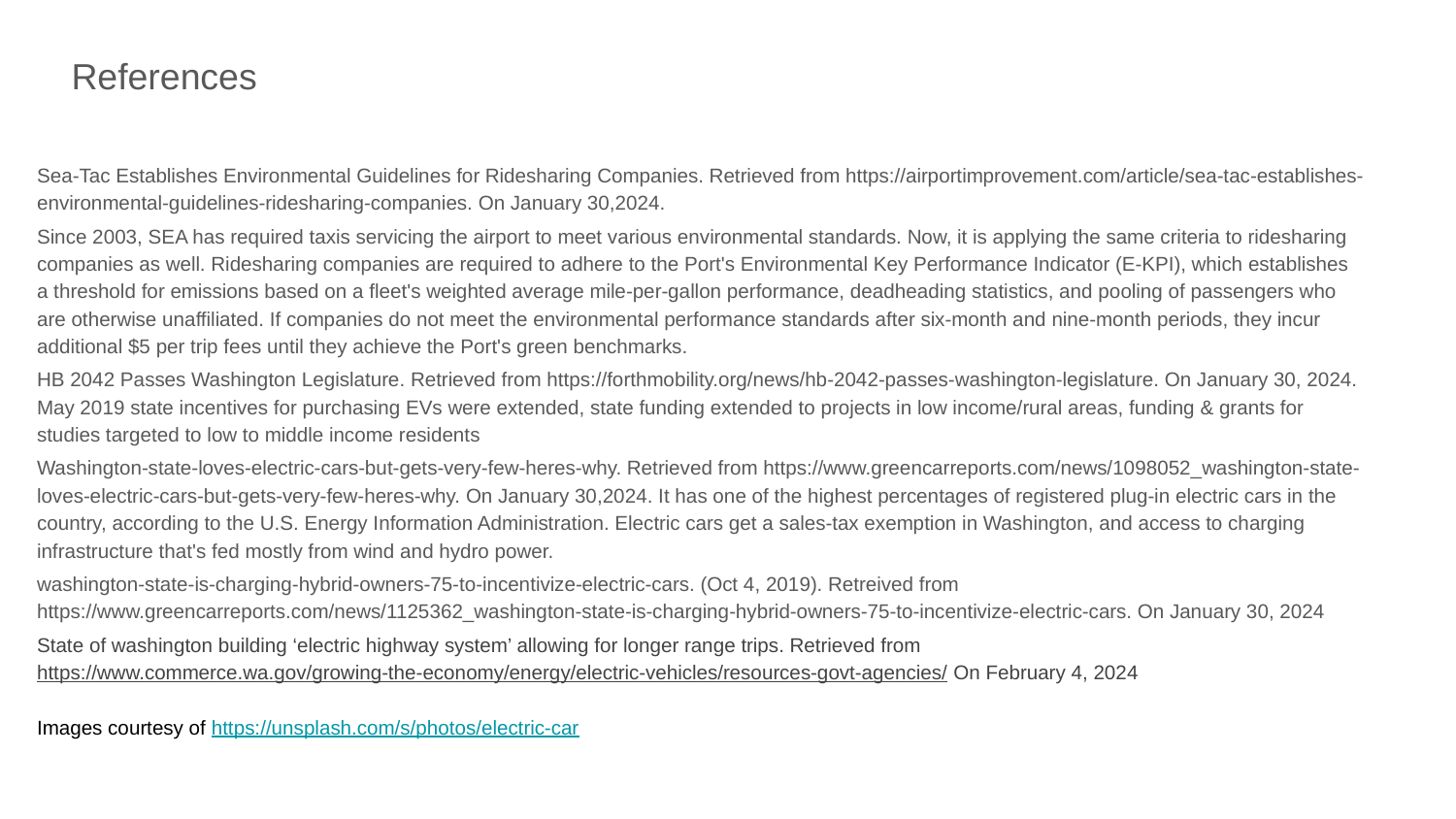

References
Sea-Tac Establishes Environmental Guidelines for Ridesharing Companies. Retrieved from https://airportimprovement.com/article/sea-tac-establishes-environmental-guidelines-ridesharing-companies. On January 30,2024.
Since 2003, SEA has required taxis servicing the airport to meet various environmental standards. Now, it is applying the same criteria to ridesharing companies as well. Ridesharing companies are required to adhere to the Port's Environmental Key Performance Indicator (E-KPI), which establishes a threshold for emissions based on a fleet's weighted average mile-per-gallon performance, deadheading statistics, and pooling of passengers who are otherwise unaffiliated. If companies do not meet the environmental performance standards after six-month and nine-month periods, they incur additional $5 per trip fees until they achieve the Port's green benchmarks.
HB 2042 Passes Washington Legislature. Retrieved from https://forthmobility.org/news/hb-2042-passes-washington-legislature. On January 30, 2024. May 2019 state incentives for purchasing EVs were extended, state funding extended to projects in low income/rural areas, funding & grants for studies targeted to low to middle income residents
Washington-state-loves-electric-cars-but-gets-very-few-heres-why. Retrieved from https://www.greencarreports.com/news/1098052_washington-state-loves-electric-cars-but-gets-very-few-heres-why. On January 30,2024. It has one of the highest percentages of registered plug-in electric cars in the country, according to the U.S. Energy Information Administration. Electric cars get a sales-tax exemption in Washington, and access to charging infrastructure that's fed mostly from wind and hydro power.
washington-state-is-charging-hybrid-owners-75-to-incentivize-electric-cars. (Oct 4, 2019). Retreived from https://www.greencarreports.com/news/1125362_washington-state-is-charging-hybrid-owners-75-to-incentivize-electric-cars. On January 30, 2024
State of washington building ‘electric highway system’ allowing for longer range trips. Retrieved from
https://www.commerce.wa.gov/growing-the-economy/energy/electric-vehicles/resources-govt-agencies/ On February 4, 2024

Images courtesy of https://unsplash.com/s/photos/electric-car